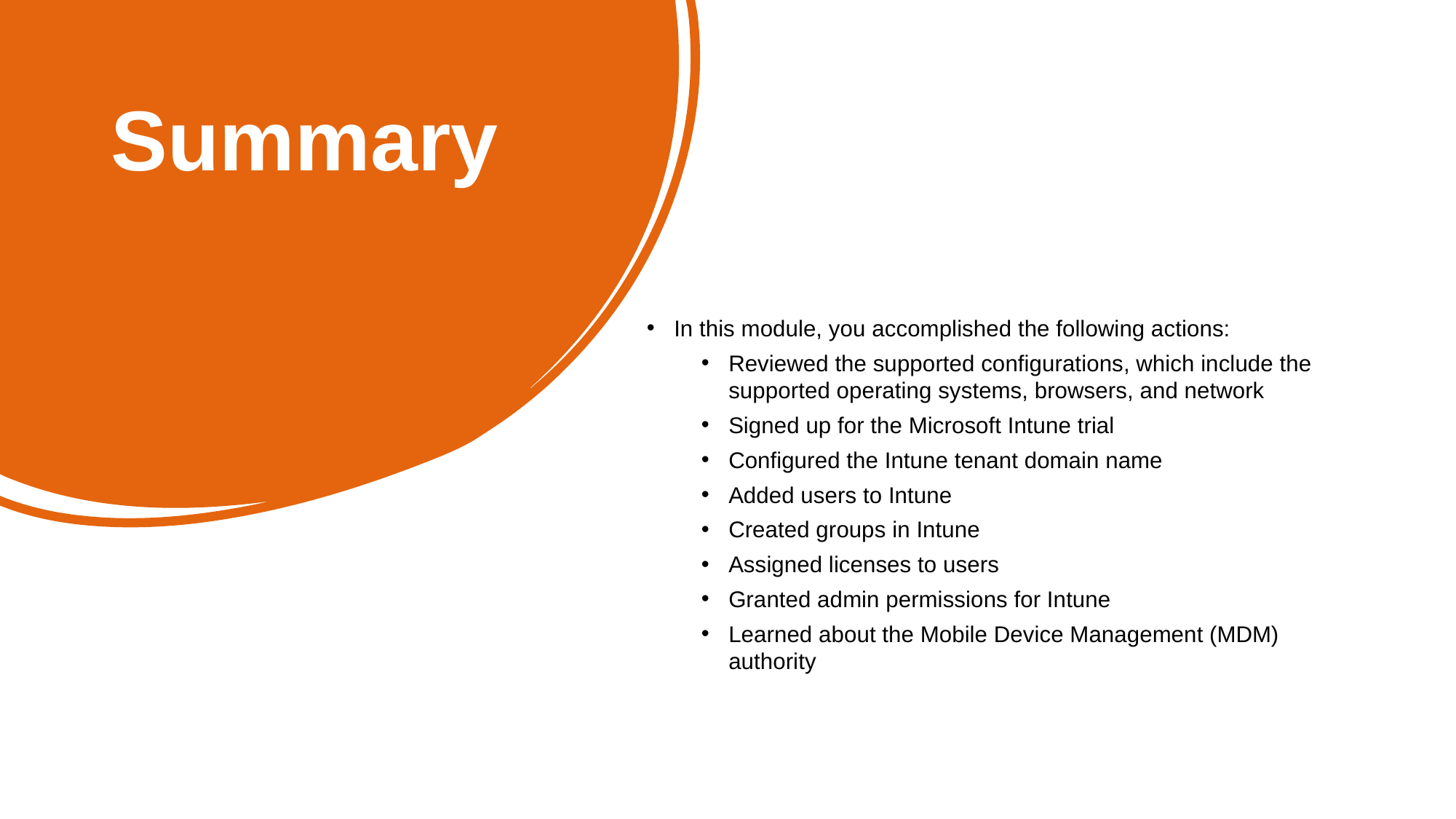

# Summary
In this module, you accomplished the following actions:
Reviewed the supported configurations, which include the supported operating systems, browsers, and network
Signed up for the Microsoft Intune trial
Configured the Intune tenant domain name
Added users to Intune
Created groups in Intune
Assigned licenses to users
Granted admin permissions for Intune
Learned about the Mobile Device Management (MDM) authority